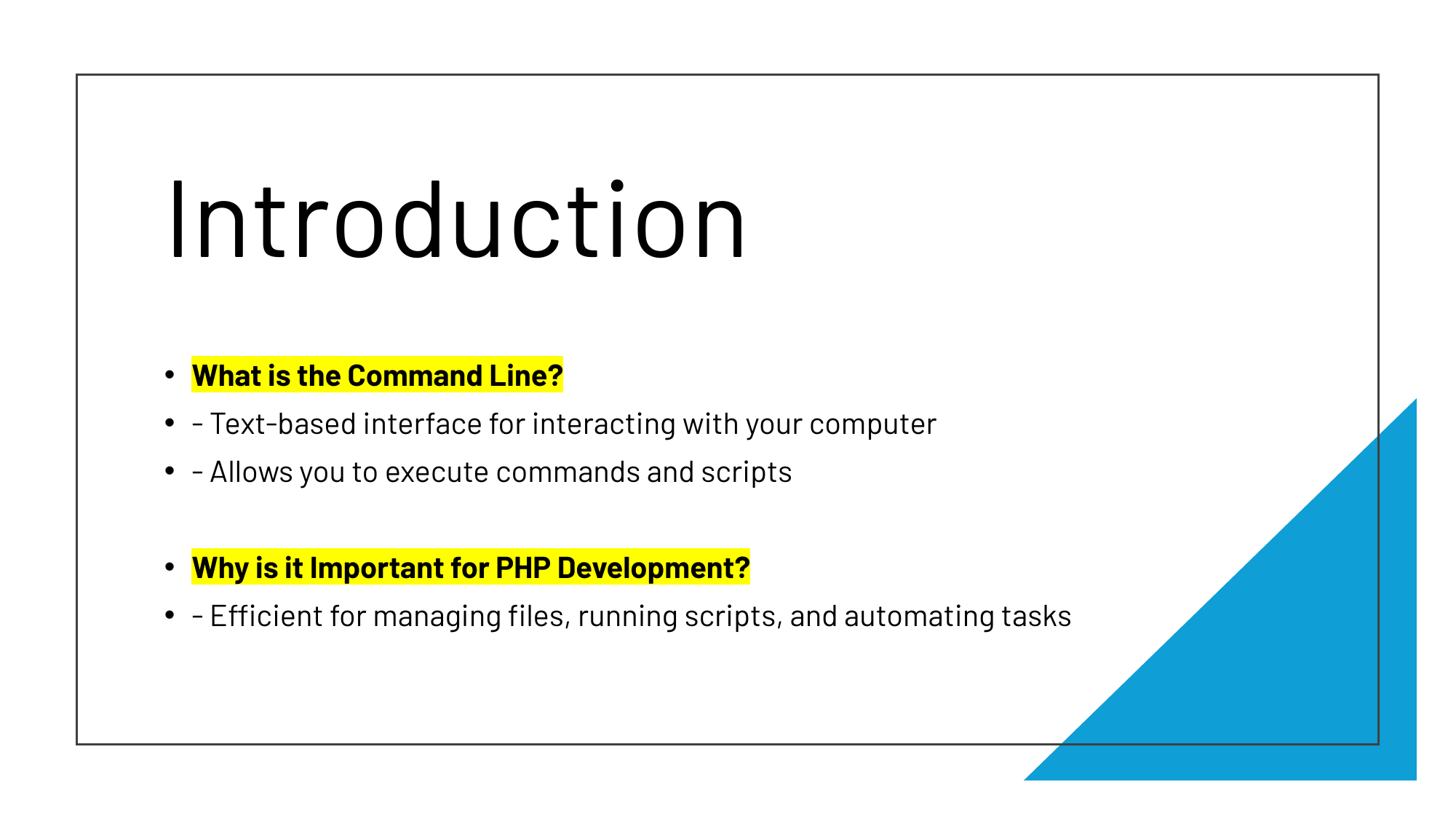

# Introduction
What is the Command Line?
- Text-based interface for interacting with your computer
- Allows you to execute commands and scripts

Why is it Important for PHP Development?
- Efficient for managing files, running scripts, and automating tasks